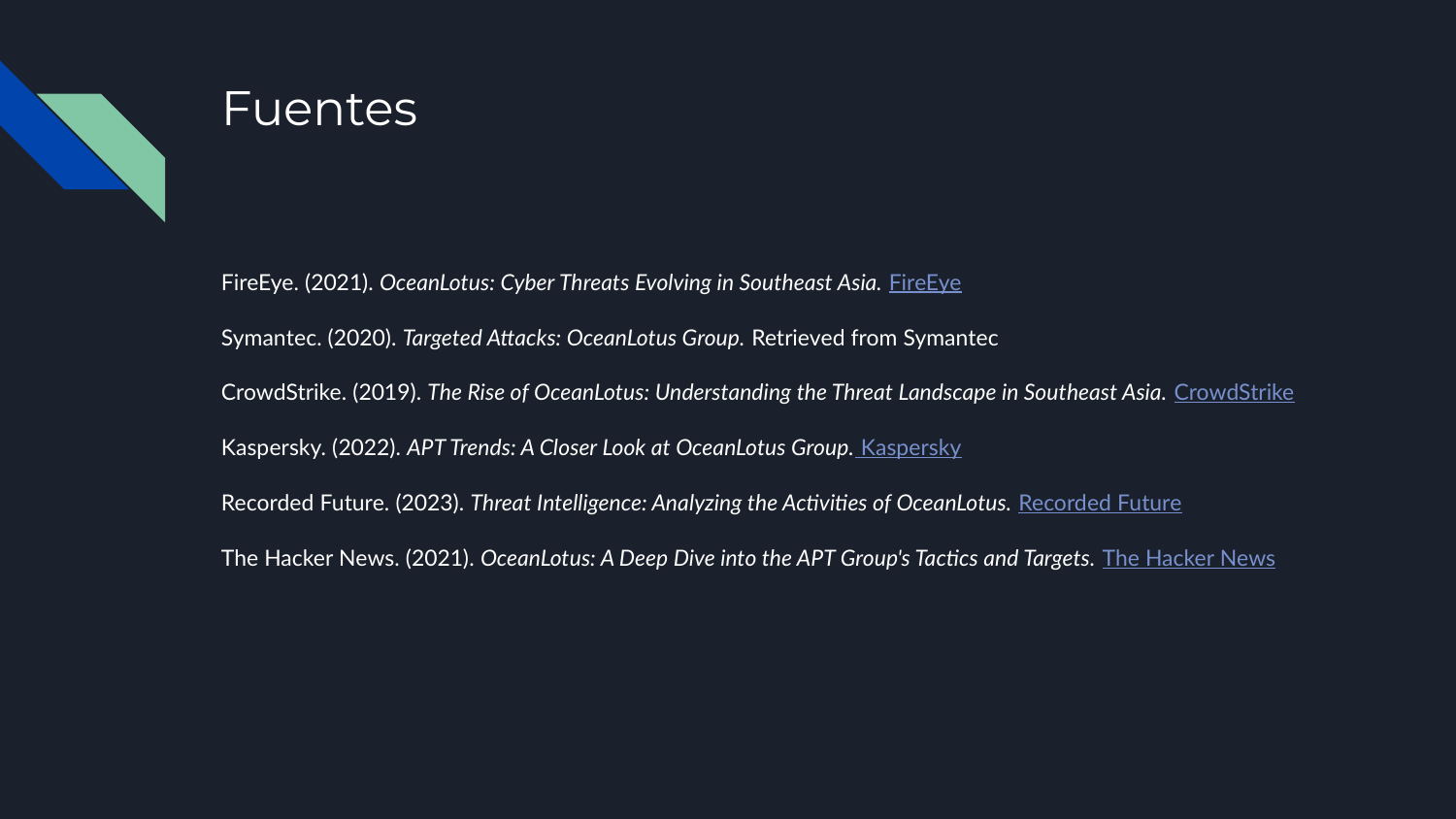

# Fuentes
FireEye. (2021). OceanLotus: Cyber Threats Evolving in Southeast Asia. FireEye
Symantec. (2020). Targeted Attacks: OceanLotus Group. Retrieved from Symantec
CrowdStrike. (2019). The Rise of OceanLotus: Understanding the Threat Landscape in Southeast Asia. CrowdStrike
Kaspersky. (2022). APT Trends: A Closer Look at OceanLotus Group. Kaspersky
Recorded Future. (2023). Threat Intelligence: Analyzing the Activities of OceanLotus. Recorded Future
The Hacker News. (2021). OceanLotus: A Deep Dive into the APT Group's Tactics and Targets. The Hacker News